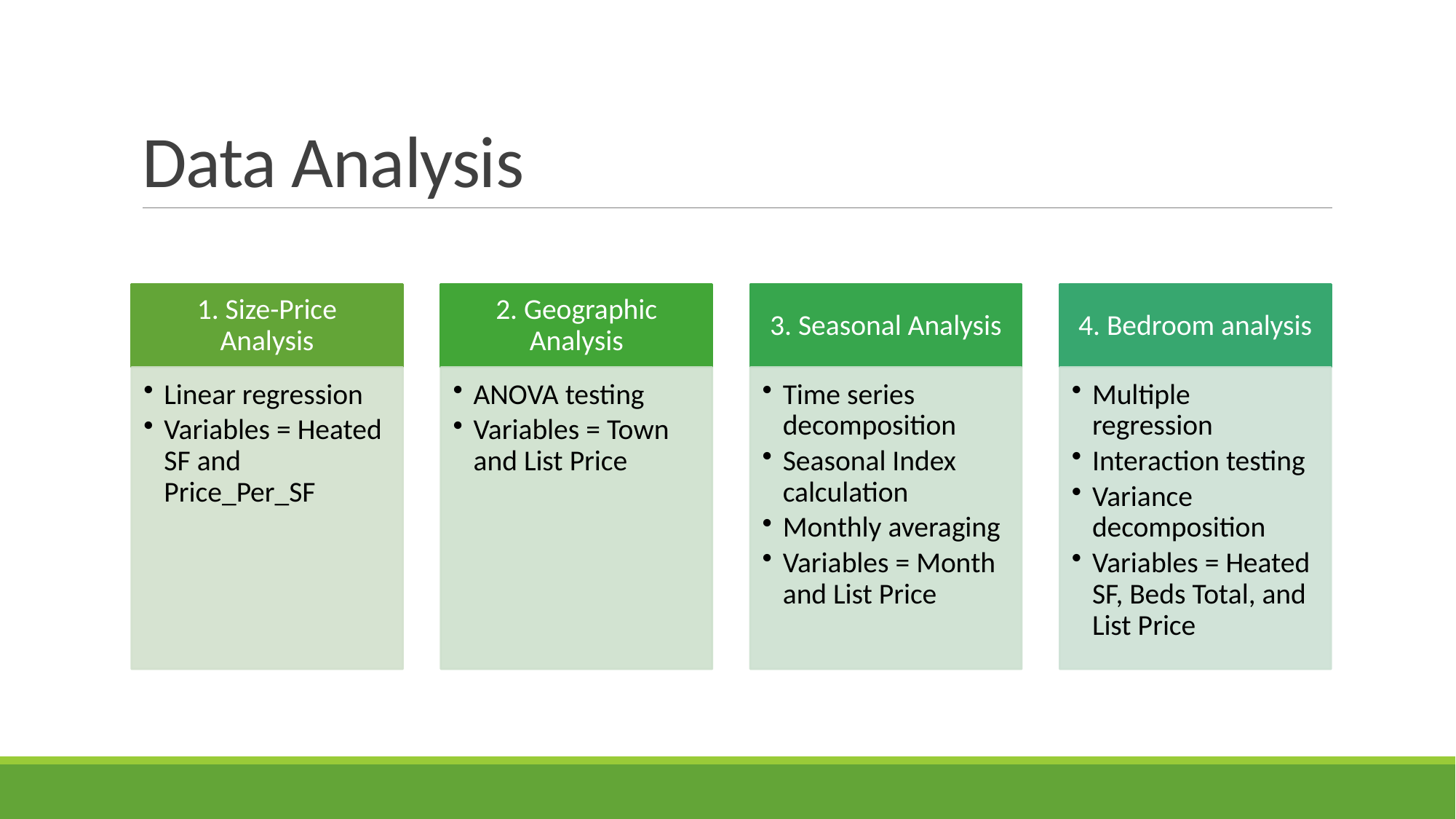

# Data Analysis
1. Size-Price Analysis
Linear regression
Variables = Heated SF and Price_Per_SF
2. Geographic Analysis
ANOVA testing
Variables = Town and List Price
3. Seasonal Analysis
Time series decomposition
Seasonal Index calculation
Monthly averaging
Variables = Month and List Price
4. Bedroom analysis
Multiple regression
Interaction testing
Variance decomposition
Variables = Heated SF, Beds Total, and List Price